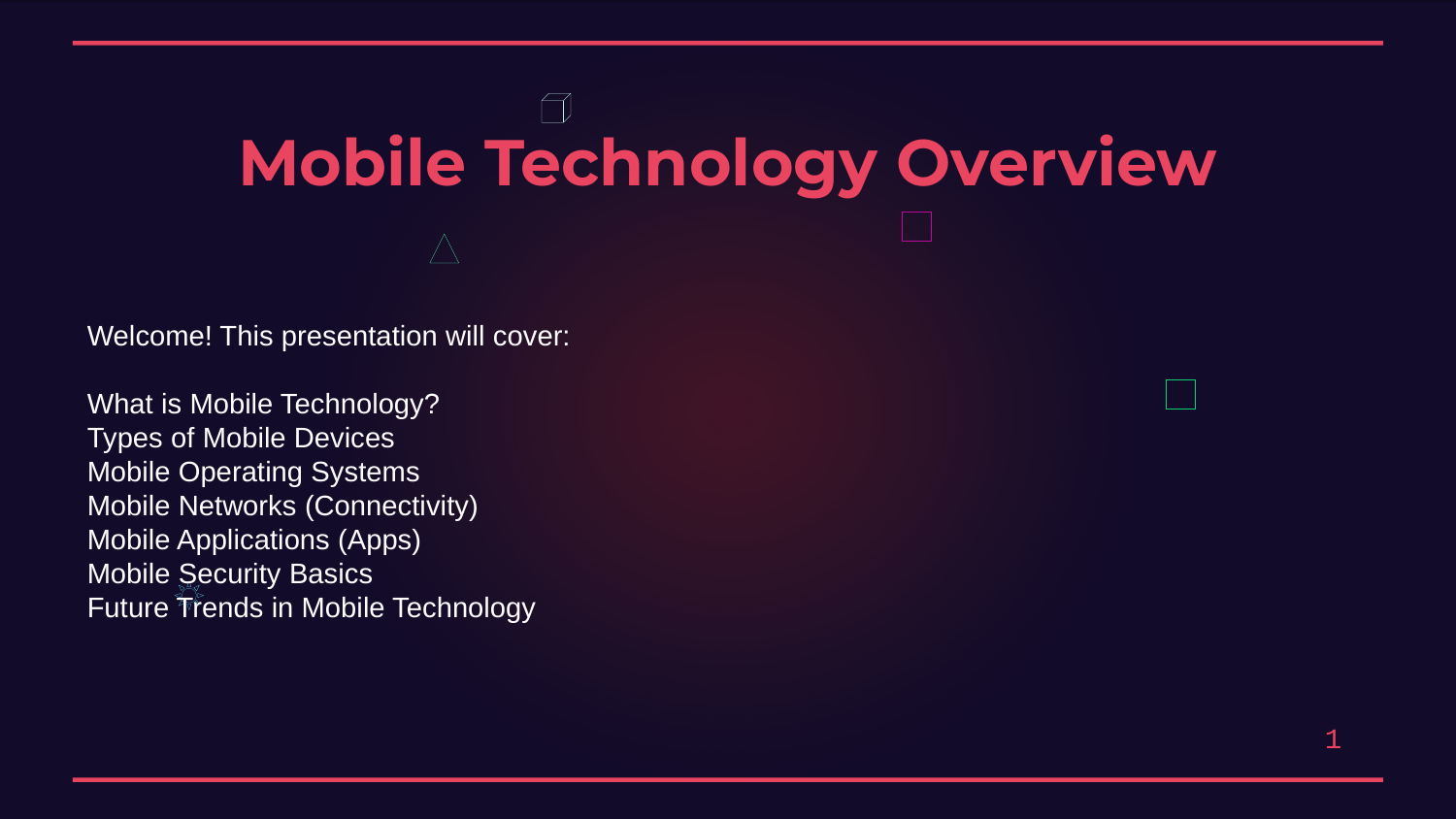

Mobile Technology Overview

Welcome! This presentation will cover:

What is Mobile Technology?
Types of Mobile Devices
Mobile Operating Systems
Mobile Networks (Connectivity)
Mobile Applications (Apps)
Mobile Security Basics
Future Trends in Mobile Technology

1